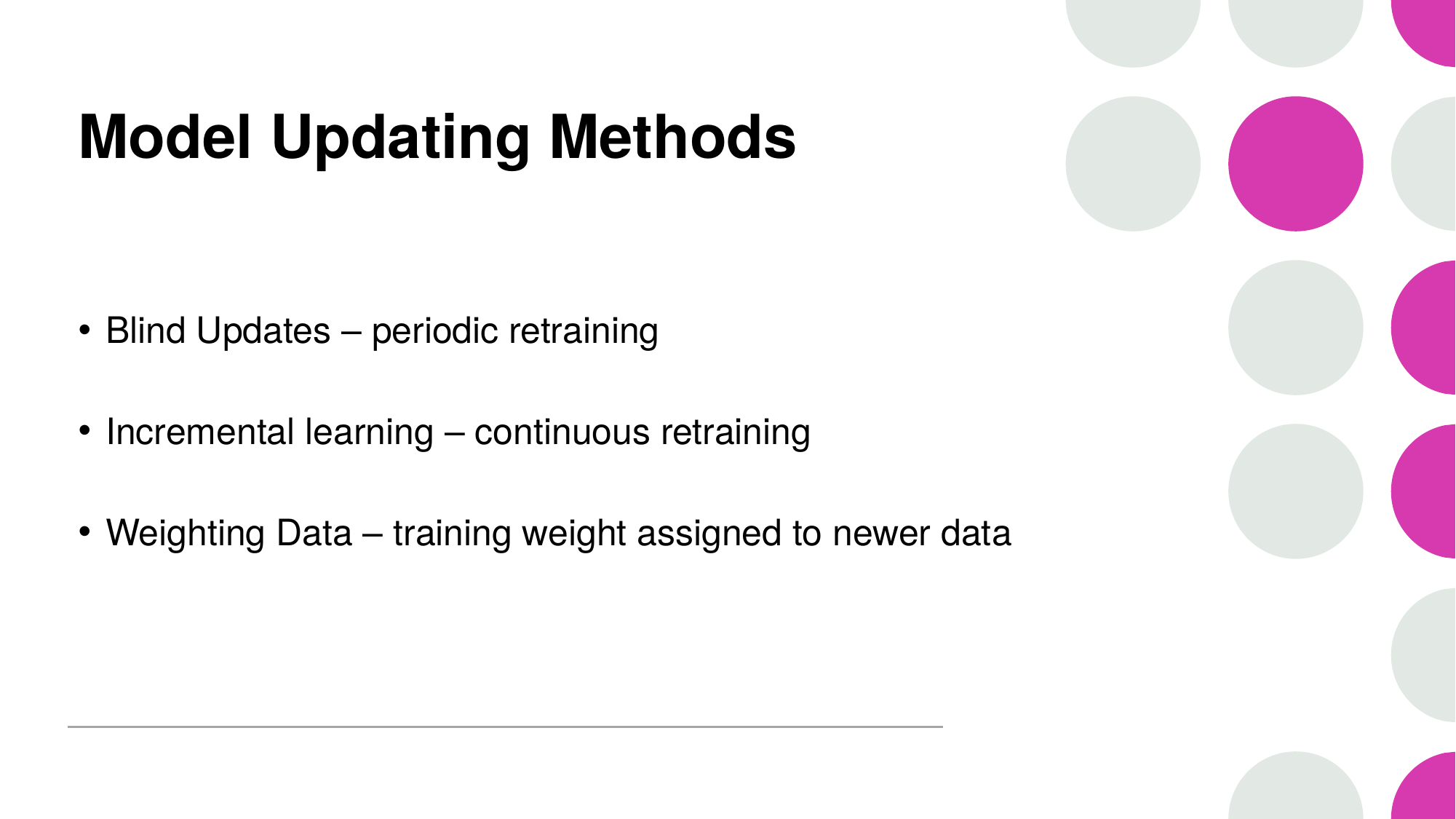

# Model Updating Methods
Blind Updates – periodic retraining
Incremental learning – continuous retraining
Weighting Data – training weight assigned to newer data